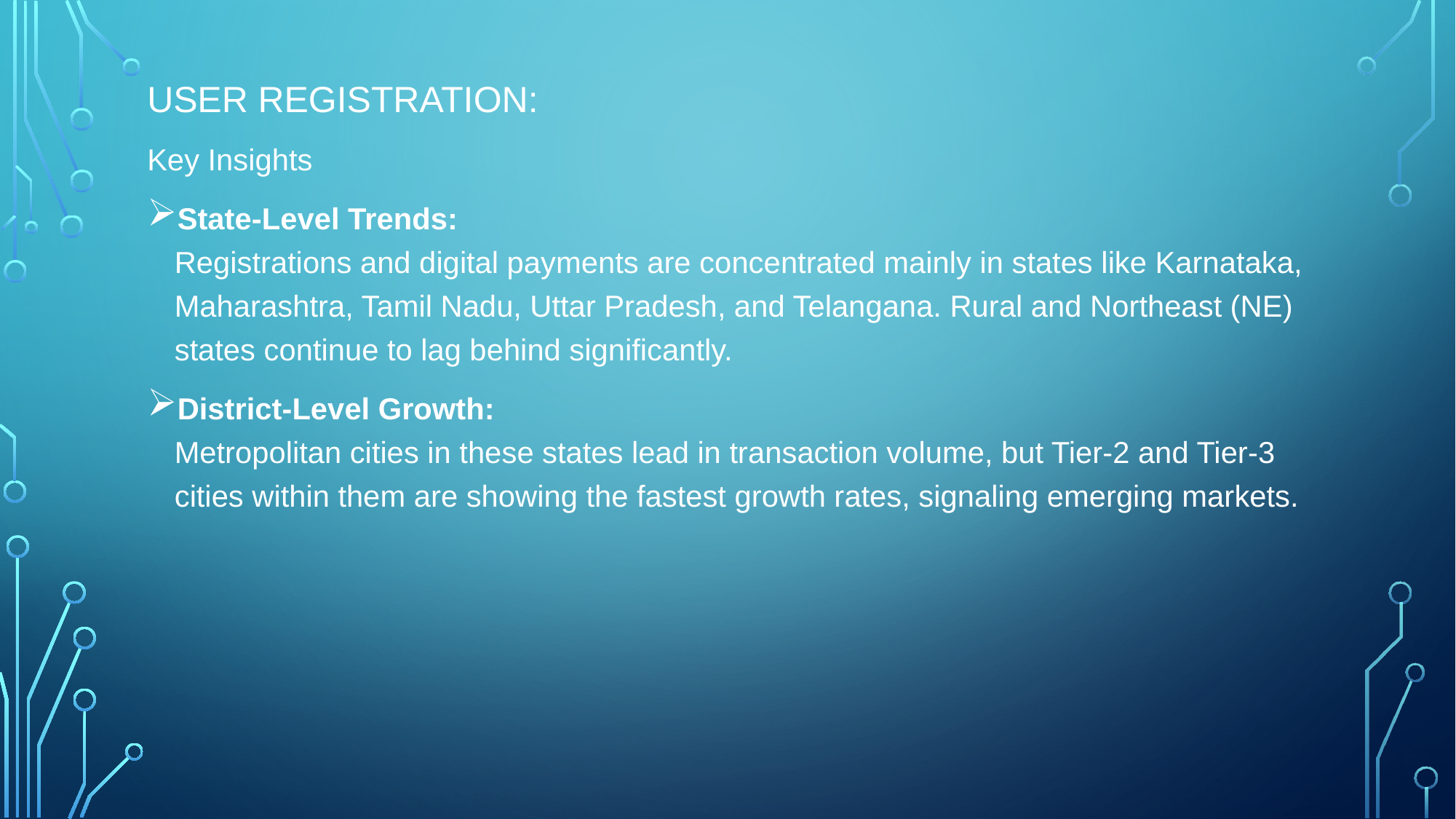

# User Registration:
Key Insights
State-Level Trends:
Registrations and digital payments are concentrated mainly in states like Karnataka, Maharashtra, Tamil Nadu, Uttar Pradesh, and Telangana. Rural and Northeast (NE) states continue to lag behind significantly.
District-Level Growth:
Metropolitan cities in these states lead in transaction volume, but Tier-2 and Tier-3 cities within them are showing the fastest growth rates, signaling emerging markets.